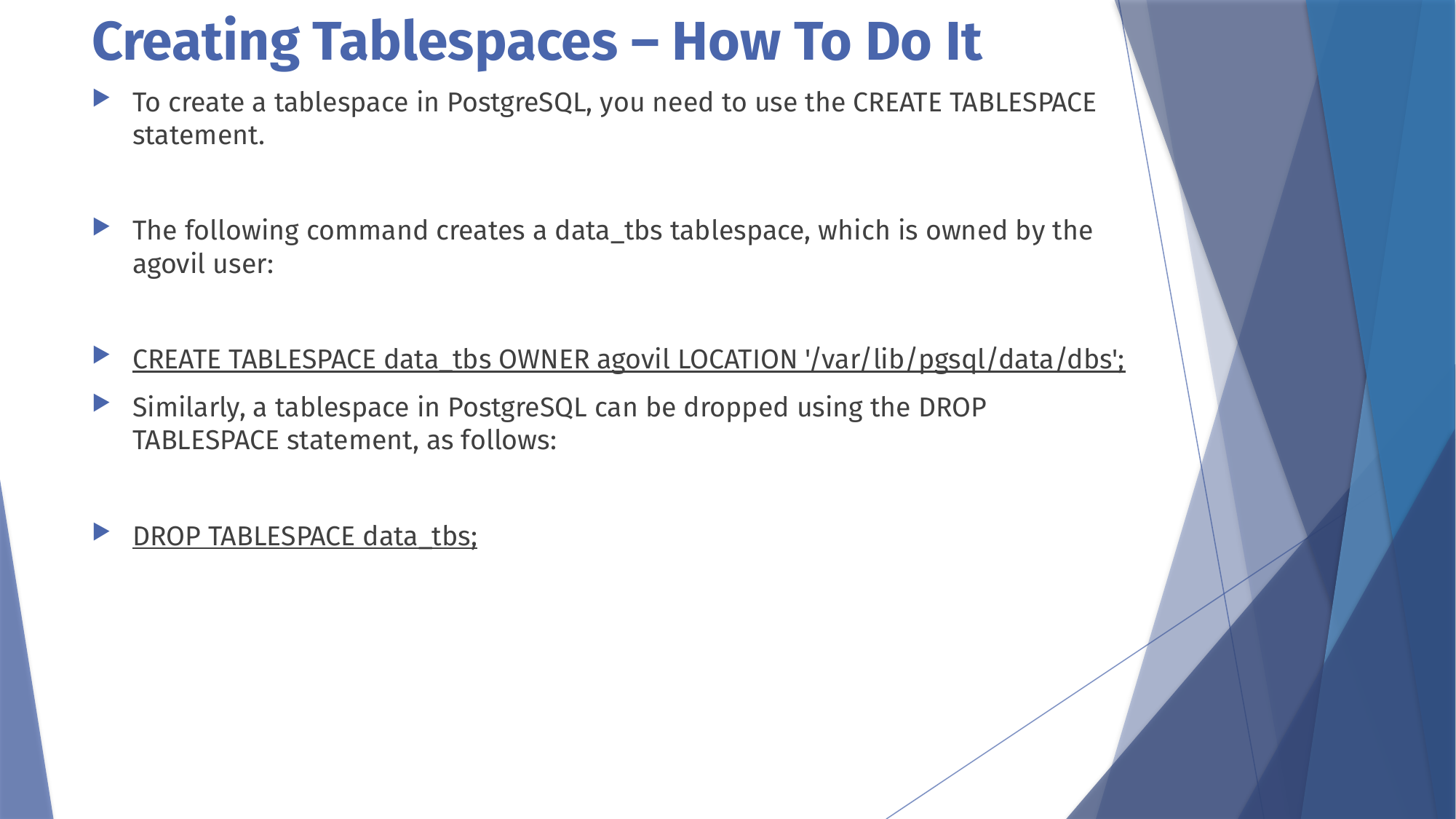

# Creating Tablespaces – How To Do It
To create a tablespace in PostgreSQL, you need to use the CREATE TABLESPACE statement.

The following command creates a data_tbs tablespace, which is owned by the agovil user:

CREATE TABLESPACE data_tbs OWNER agovil LOCATION '/var/lib/pgsql/data/dbs';
Similarly, a tablespace in PostgreSQL can be dropped using the DROP TABLESPACE statement, as follows:

DROP TABLESPACE data_tbs;